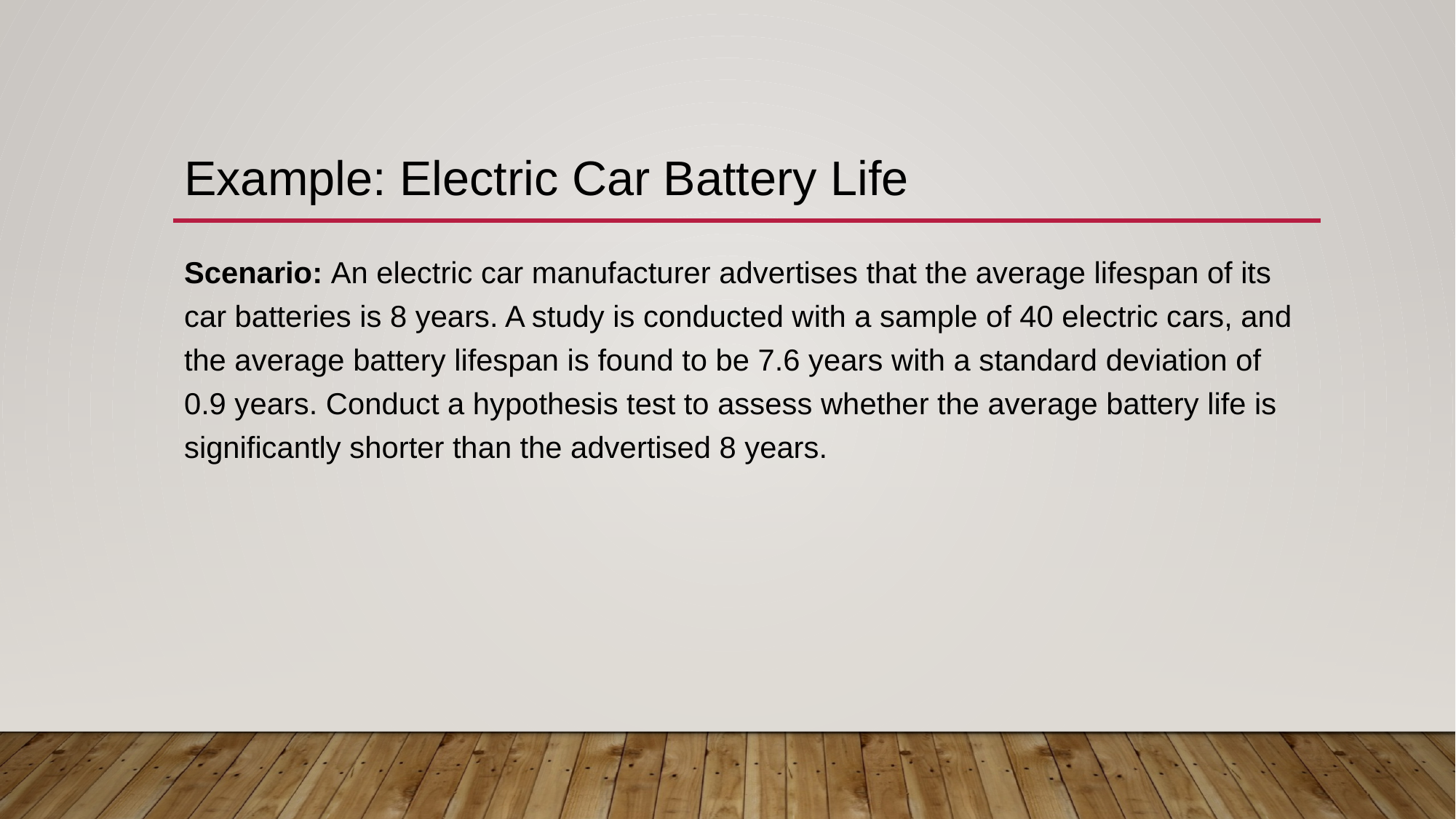

# Example: Electric Car Battery Life
Scenario: An electric car manufacturer advertises that the average lifespan of its car batteries is 8 years. A study is conducted with a sample of 40 electric cars, and the average battery lifespan is found to be 7.6 years with a standard deviation of 0.9 years. Conduct a hypothesis test to assess whether the average battery life is significantly shorter than the advertised 8 years.